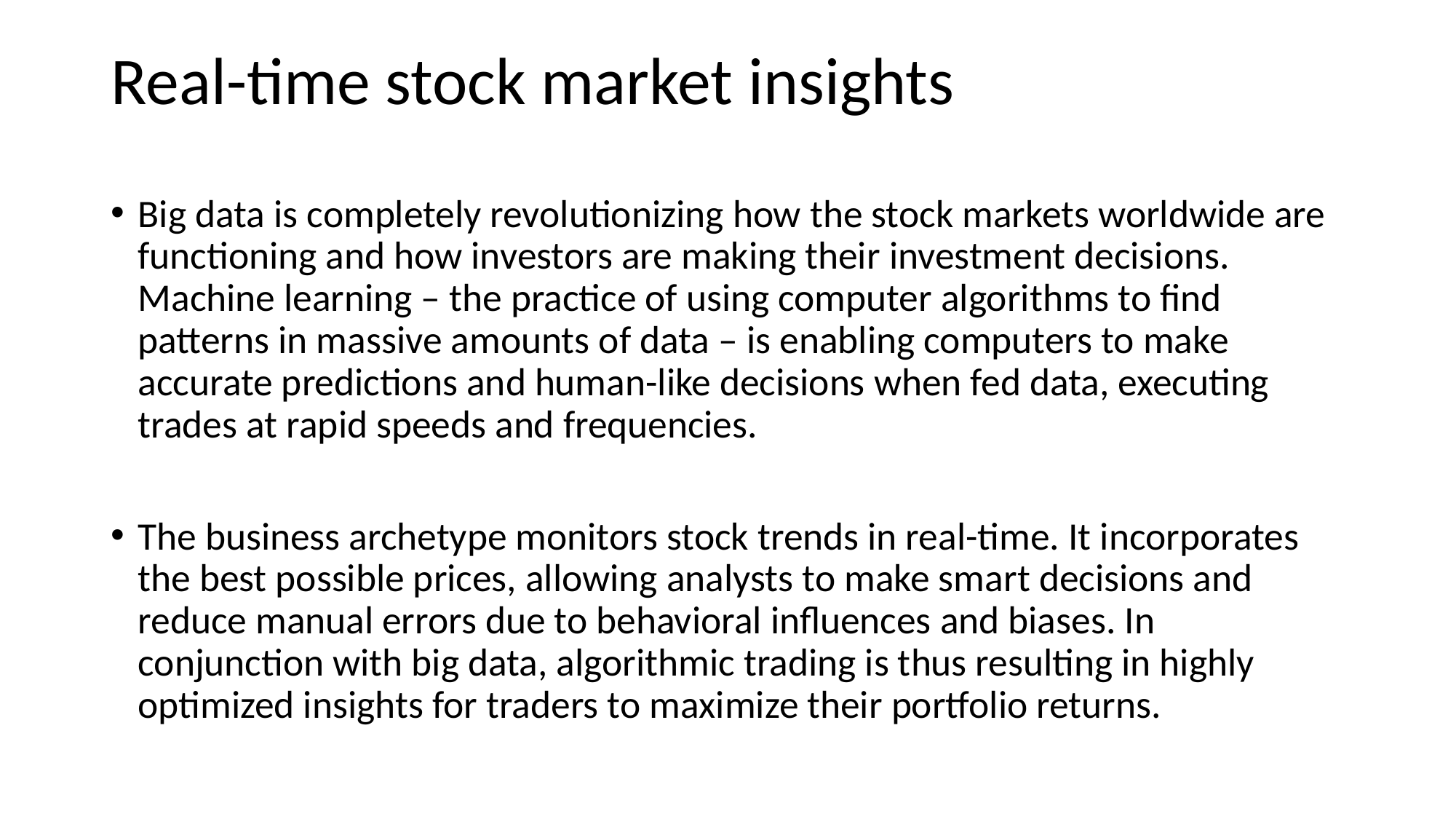

# Real-time stock market insights
Big data is completely revolutionizing how the stock markets worldwide are functioning and how investors are making their investment decisions. Machine learning – the practice of using computer algorithms to find patterns in massive amounts of data – is enabling computers to make accurate predictions and human-like decisions when fed data, executing trades at rapid speeds and frequencies.

The business archetype monitors stock trends in real-time. It incorporates the best possible prices, allowing analysts to make smart decisions and reduce manual errors due to behavioral influences and biases. In conjunction with big data, algorithmic trading is thus resulting in highly optimized insights for traders to maximize their portfolio returns.